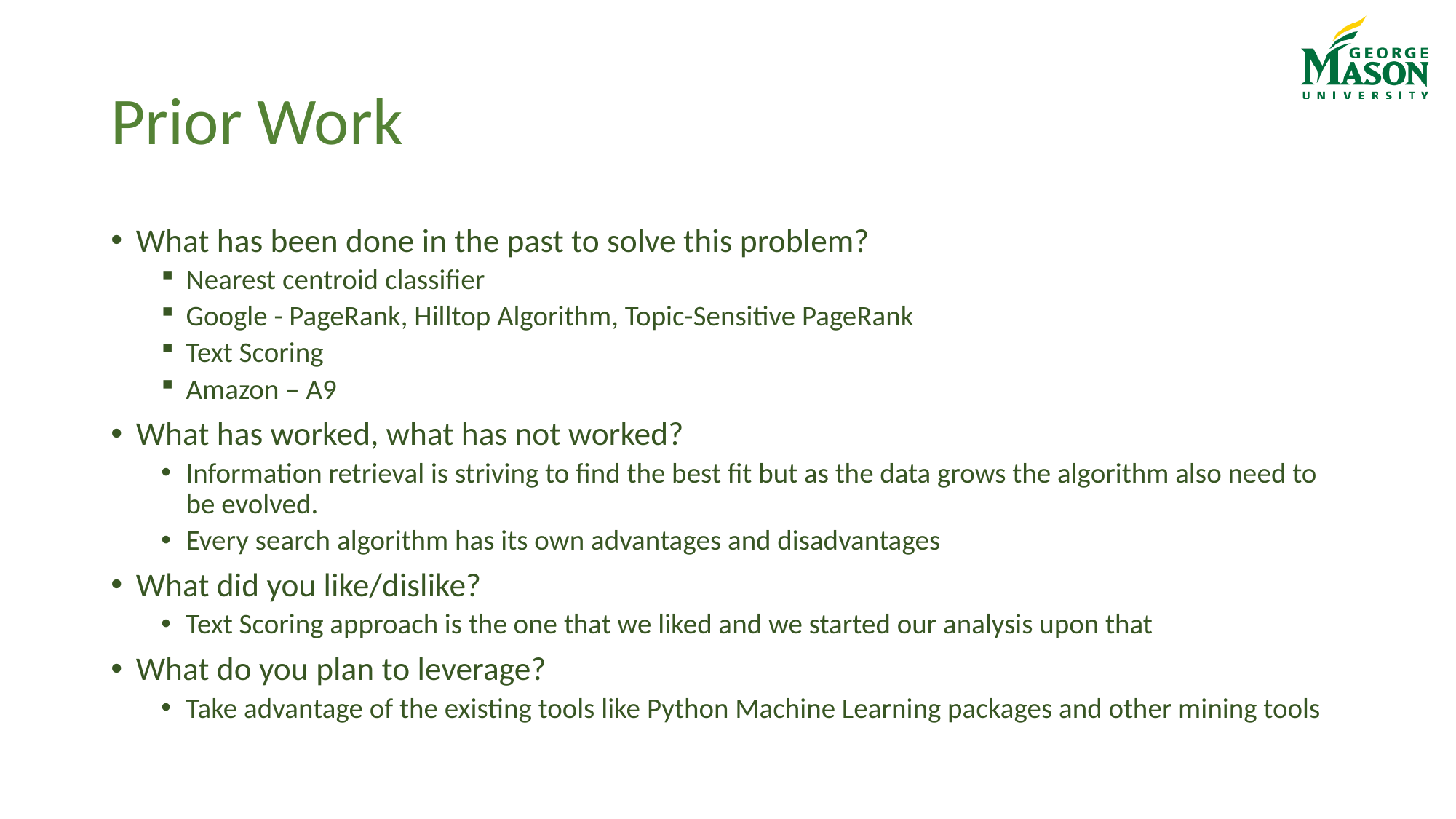

# Prior Work
What has been done in the past to solve this problem?
Nearest centroid classifier
Google - PageRank, Hilltop Algorithm, Topic-Sensitive PageRank
Text Scoring
Amazon – A9
What has worked, what has not worked?
Information retrieval is striving to find the best fit but as the data grows the algorithm also need to be evolved.
Every search algorithm has its own advantages and disadvantages
What did you like/dislike?
Text Scoring approach is the one that we liked and we started our analysis upon that
What do you plan to leverage?
Take advantage of the existing tools like Python Machine Learning packages and other mining tools